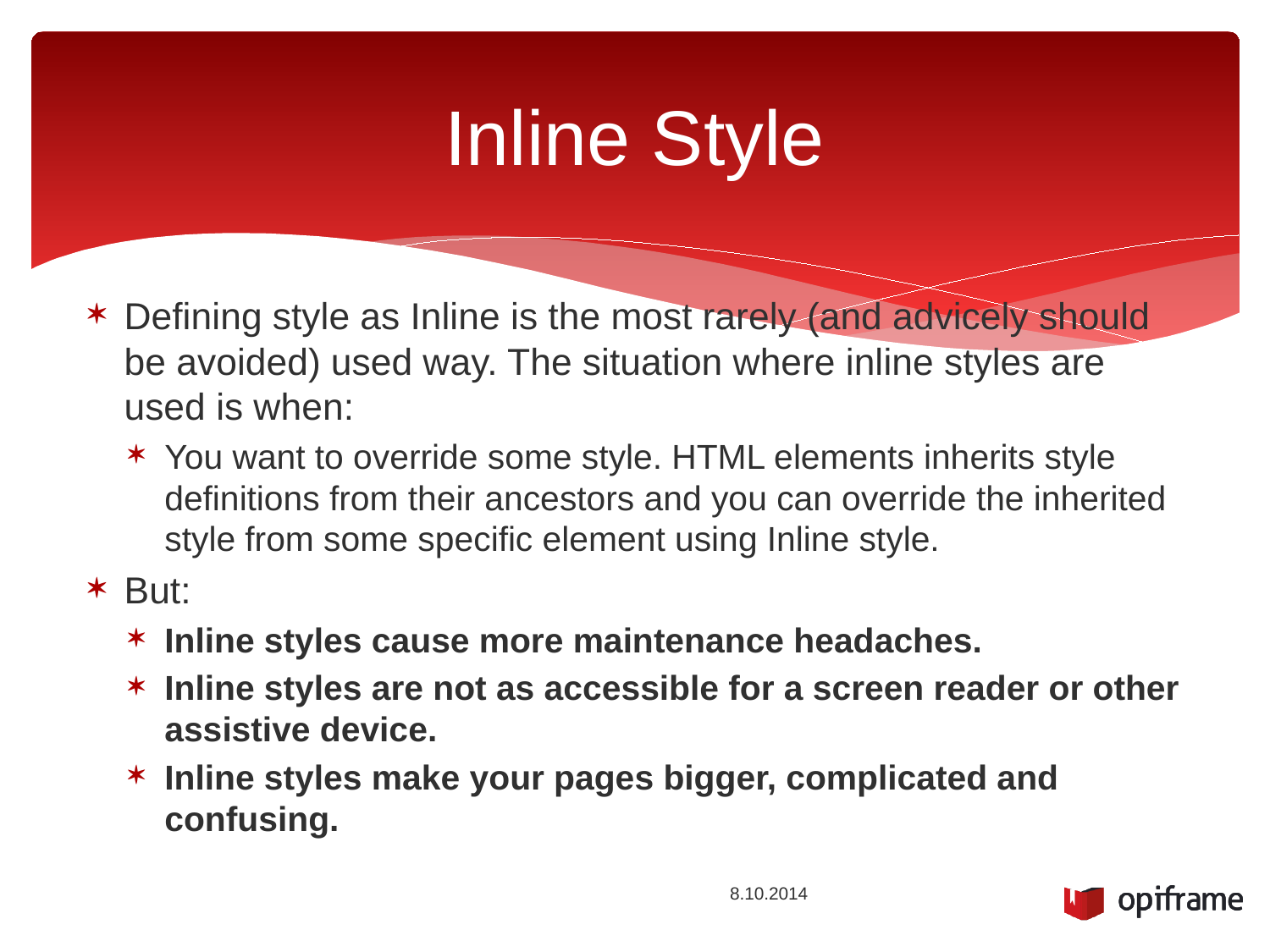

# Inline Style
Defining style as Inline is the most rarely (and advicely should be avoided) used way. The situation where inline styles are used is when:
You want to override some style. HTML elements inherits style definitions from their ancestors and you can override the inherited style from some specific element using Inline style.
But:
Inline styles cause more maintenance headaches.
Inline styles are not as accessible for a screen reader or other assistive device.
Inline styles make your pages bigger, complicated and confusing.

8.10.2014